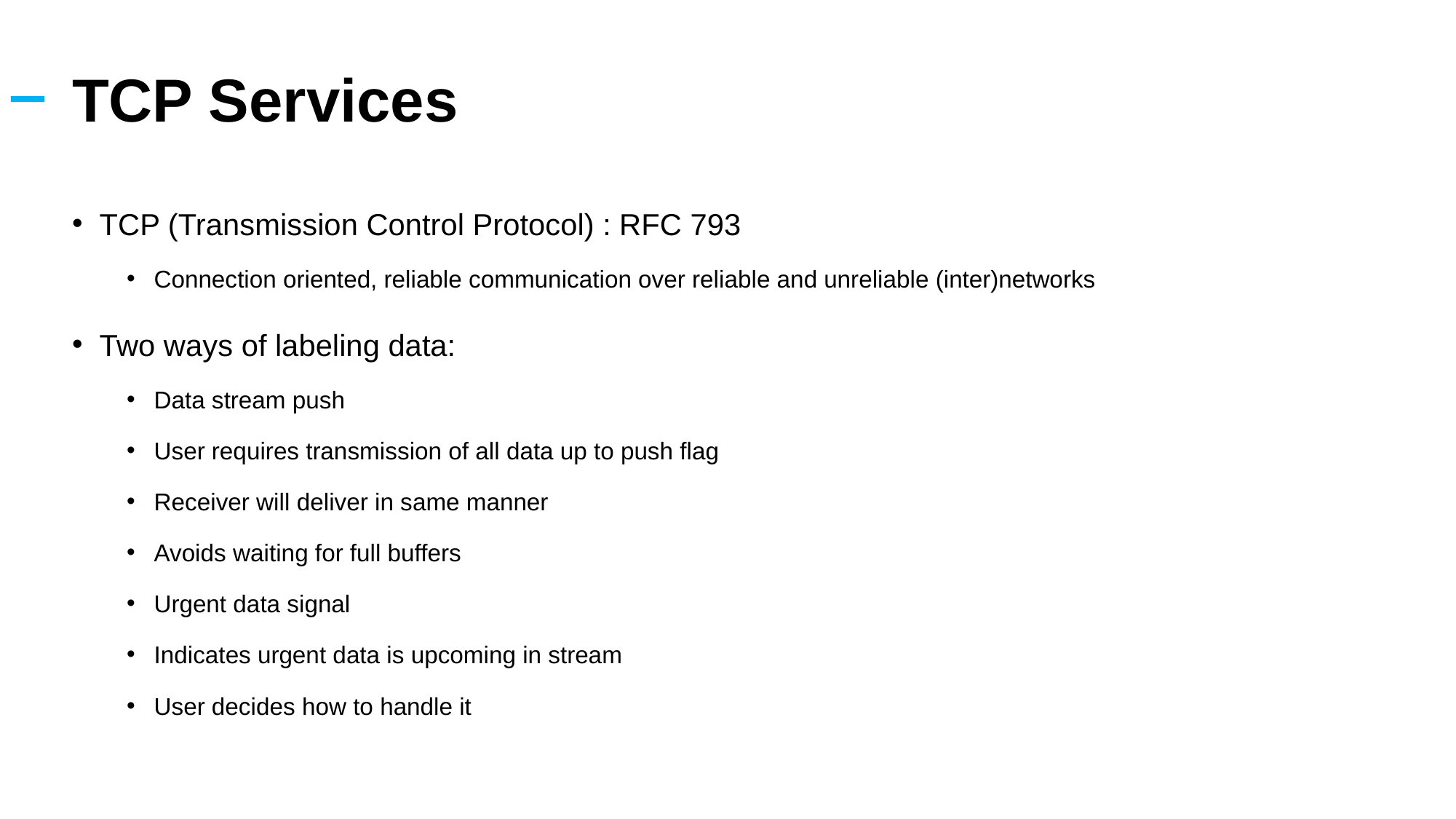

# TCP Services

TCP (Transmission Control Protocol) : RFC 793
Connection oriented, reliable communication over reliable and unreliable (inter)networks
Two ways of labeling data:
Data stream push
User requires transmission of all data up to push flag
Receiver will deliver in same manner
Avoids waiting for full buffers
Urgent data signal
Indicates urgent data is upcoming in stream
User decides how to handle it